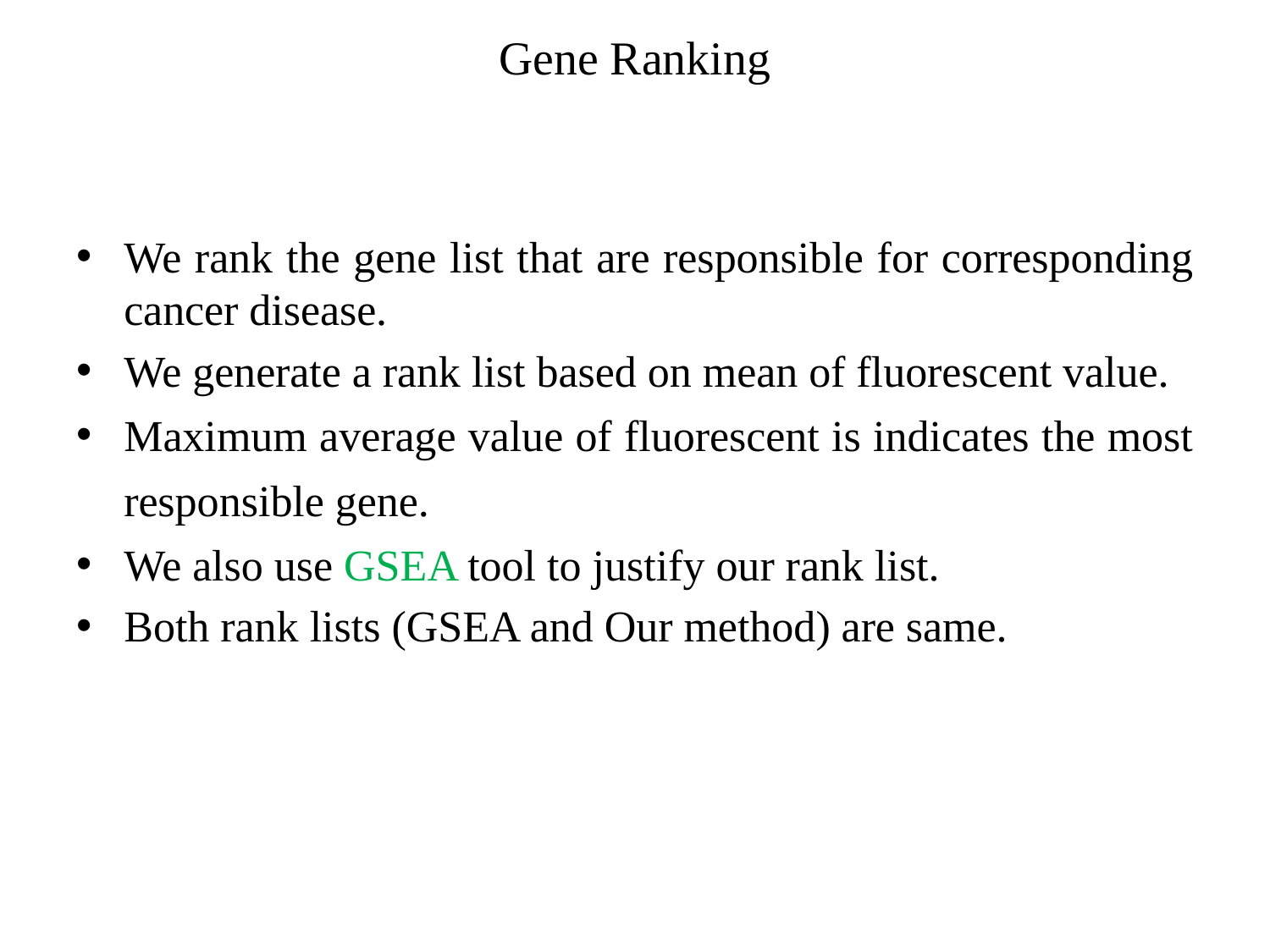

# Gene Ranking
We rank the gene list that are responsible for corresponding cancer disease.
We generate a rank list based on mean of fluorescent value.
Maximum average value of fluorescent is indicates the most responsible gene.
We also use GSEA tool to justify our rank list.
Both rank lists (GSEA and Our method) are same.